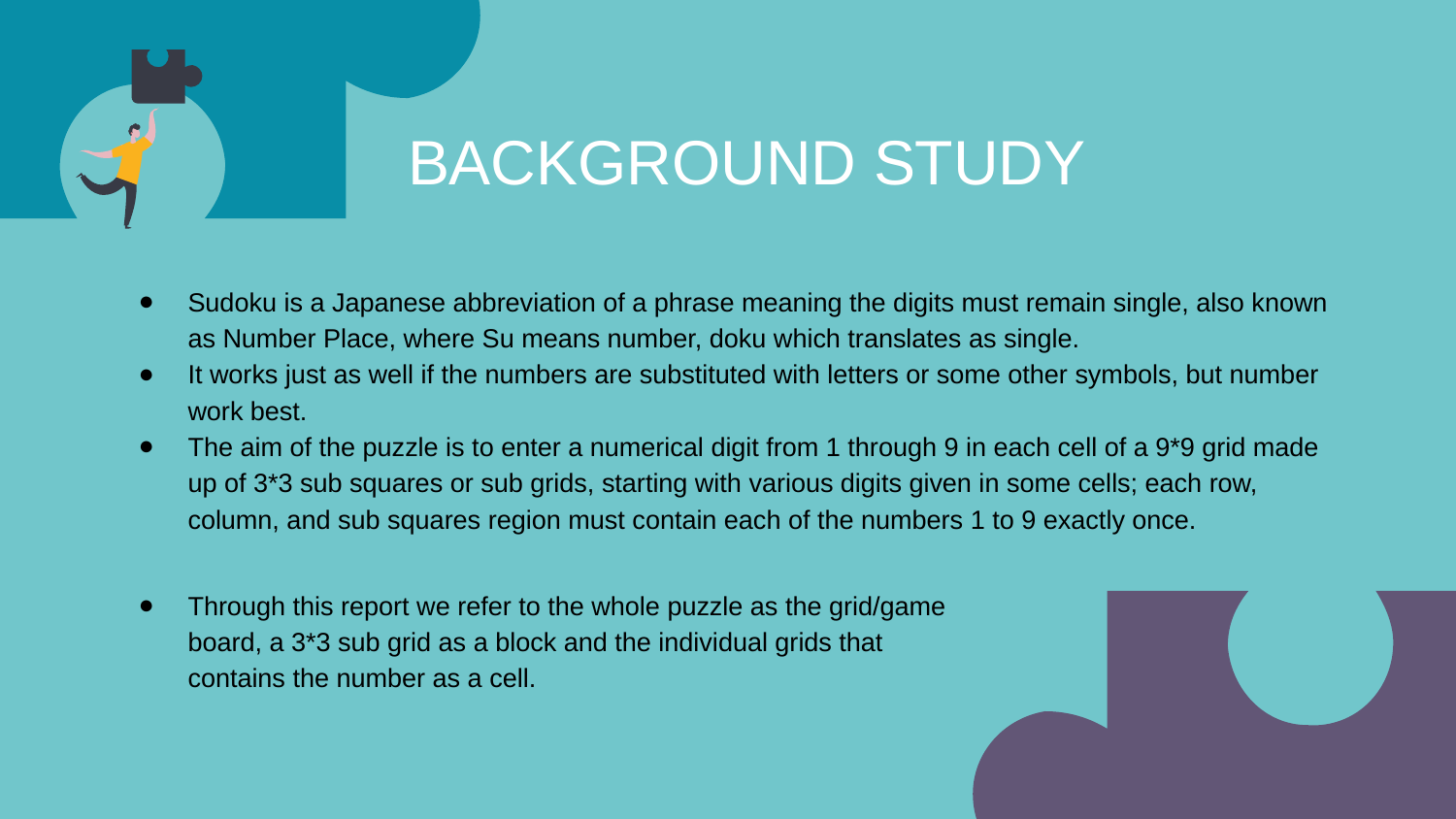

BACKGROUND STUDY
Sudoku is a Japanese abbreviation of a phrase meaning the digits must remain single, also known as Number Place, where Su means number, doku which translates as single.
It works just as well if the numbers are substituted with letters or some other symbols, but number work best.
The aim of the puzzle is to enter a numerical digit from 1 through 9 in each cell of a 9*9 grid made up of 3*3 sub squares or sub grids, starting with various digits given in some cells; each row, column, and sub squares region must contain each of the numbers 1 to 9 exactly once.
Through this report we refer to the whole puzzle as the grid/game board, a 3*3 sub grid as a block and the individual grids that contains the number as a cell.